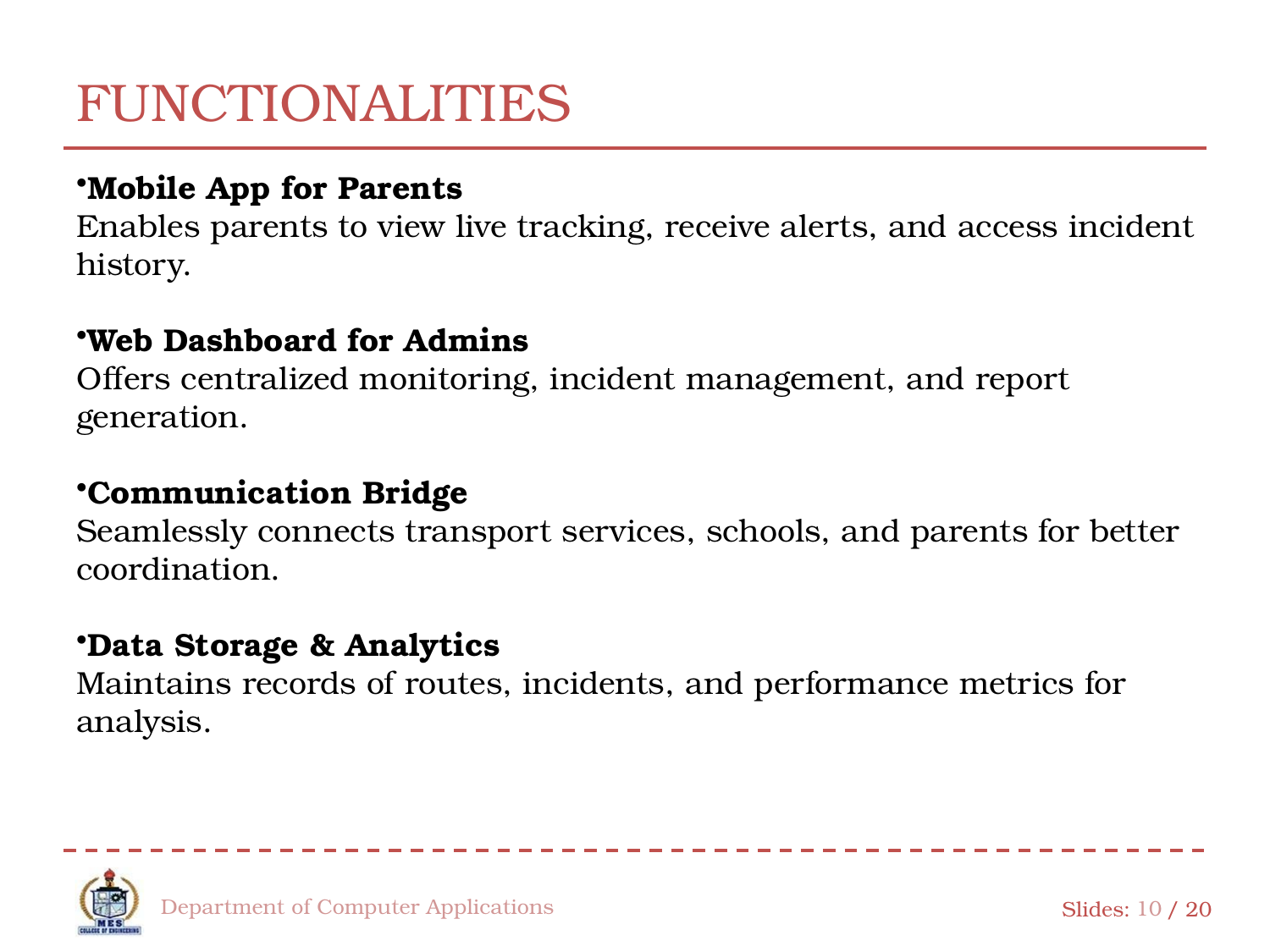

# FUNCTIONALITIES
Mobile App for Parents
Enables parents to view live tracking, receive alerts, and access incident history.

Web Dashboard for Admins
Offers centralized monitoring, incident management, and report generation.

Communication Bridge
Seamlessly connects transport services, schools, and parents for better coordination.

Data Storage & Analytics
Maintains records of routes, incidents, and performance metrics for analysis.
Department of Computer Applications
10